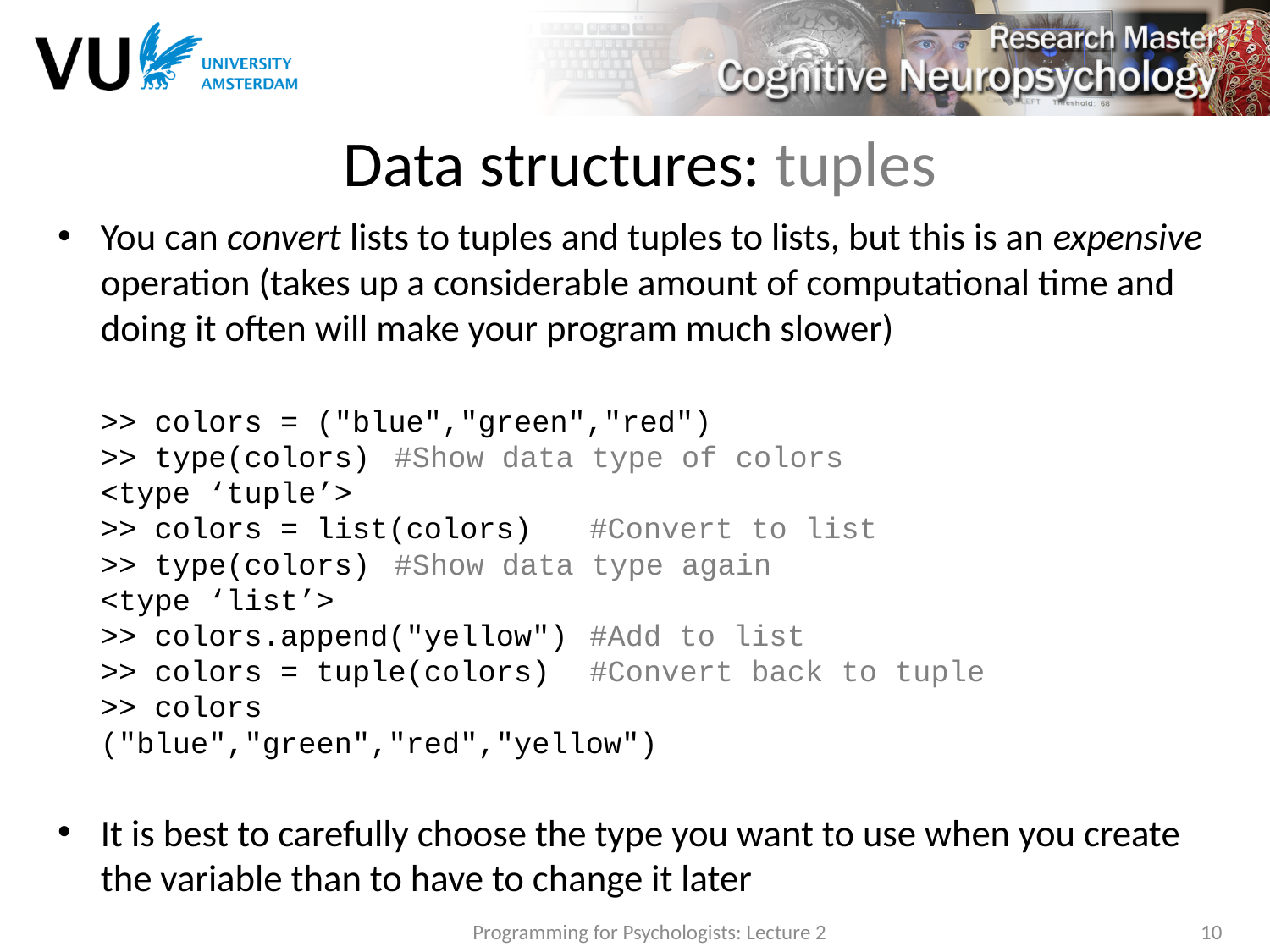

# Data structures: tuples
You can convert lists to tuples and tuples to lists, but this is an expensive operation (takes up a considerable amount of computational time and doing it often will make your program much slower)
>> colors = ("blue","green","red")
>> type(colors)			#Show data type of colors
<type ‘tuple’>
>> colors = list(colors)	#Convert to list
>> type(colors)			#Show data type again
<type ‘list’>
>> colors.append("yellow")	#Add to list
>> colors = tuple(colors)	#Convert back to tuple
>> colors
("blue","green","red","yellow")

It is best to carefully choose the type you want to use when you create the variable than to have to change it later
Programming for Psychologists: Lecture 2
10